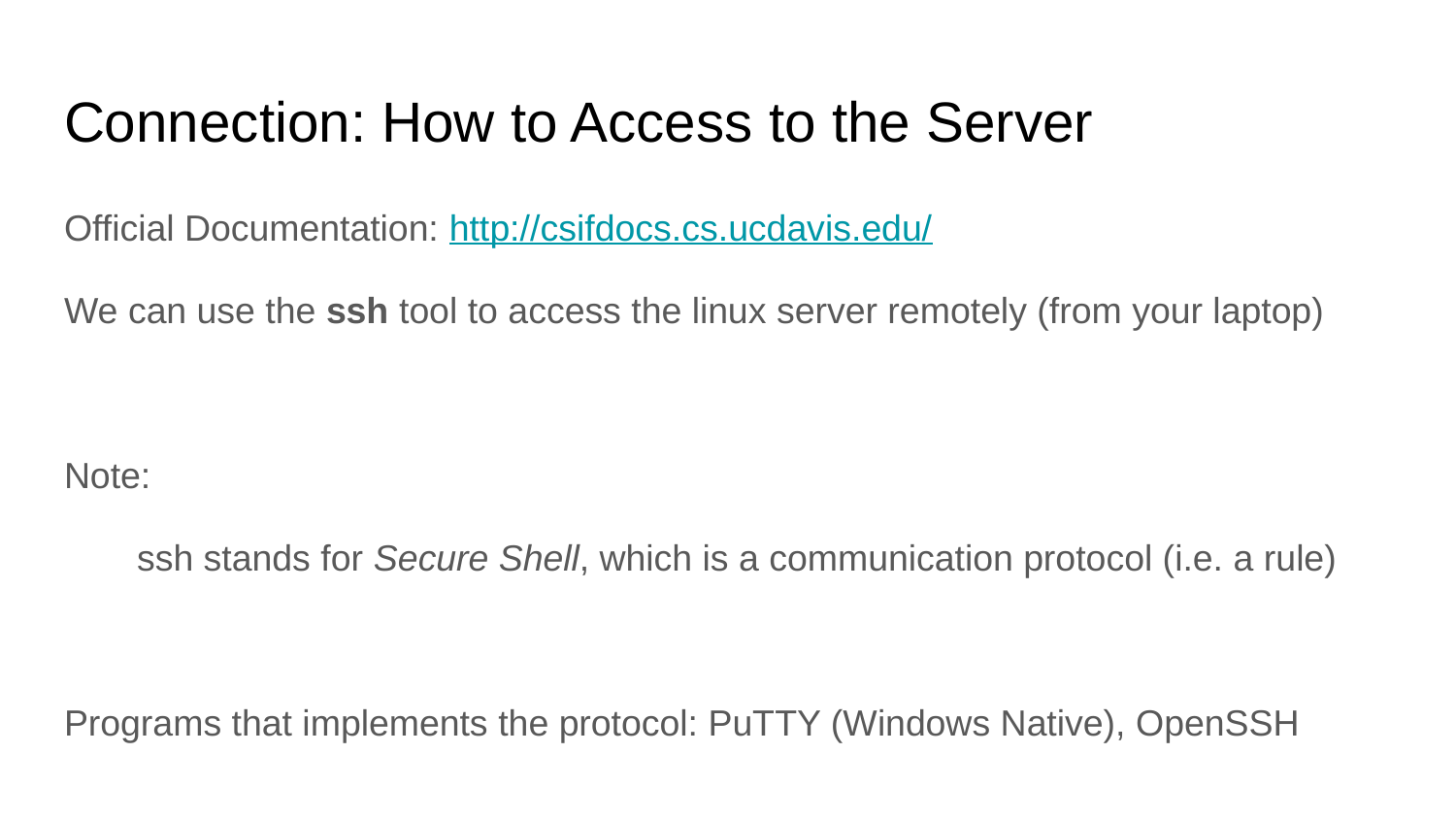

# Connection: How to Access to the Server
Official Documentation: http://csifdocs.cs.ucdavis.edu/
We can use the ssh tool to access the linux server remotely (from your laptop)

Note:
ssh stands for Secure Shell, which is a communication protocol (i.e. a rule)

Programs that implements the protocol: PuTTY (Windows Native), OpenSSH